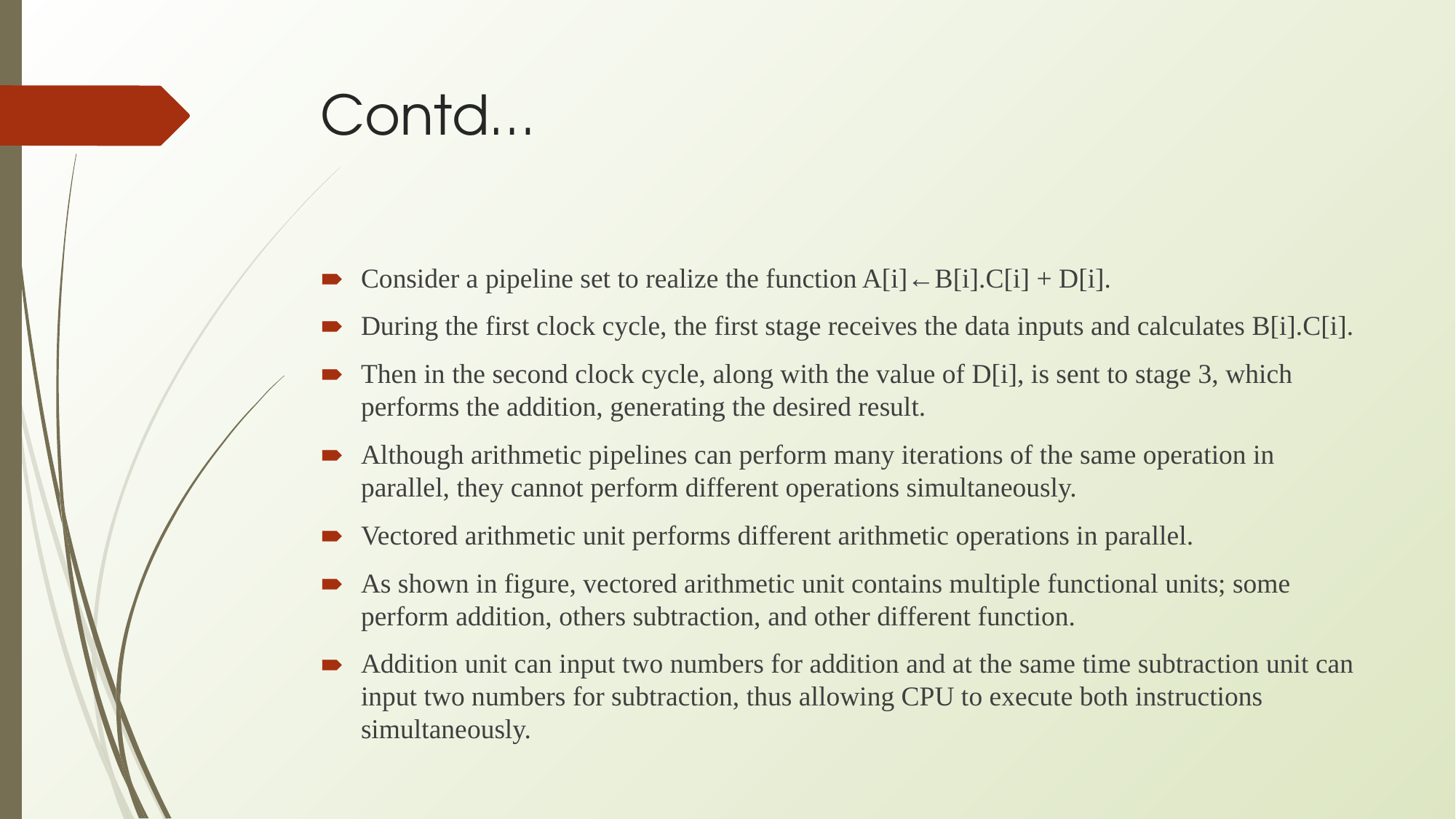

# Contd…
Consider a pipeline set to realize the function A[i]←B[i].C[i] + D[i].
During the first clock cycle, the first stage receives the data inputs and calculates B[i].C[i].
Then in the second clock cycle, along with the value of D[i], is sent to stage 3, which performs the addition, generating the desired result.
Although arithmetic pipelines can perform many iterations of the same operation in parallel, they cannot perform different operations simultaneously.
Vectored arithmetic unit performs different arithmetic operations in parallel.
As shown in figure, vectored arithmetic unit contains multiple functional units; some perform addition, others subtraction, and other different function.
Addition unit can input two numbers for addition and at the same time subtraction unit can input two numbers for subtraction, thus allowing CPU to execute both instructions simultaneously.